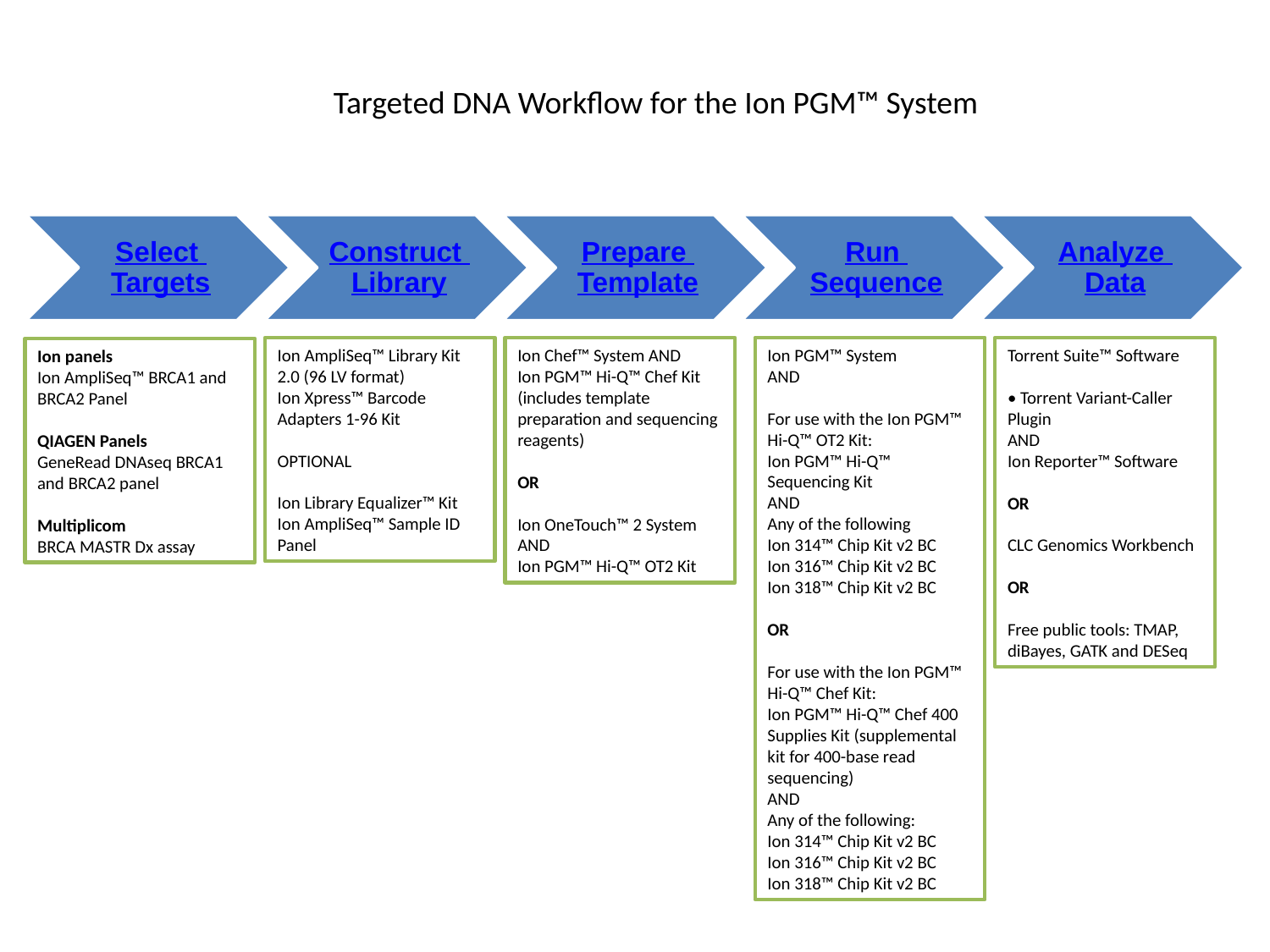

Targeted DNA Workflow for the Ion PGM™ System
Select 
Targets
Construct 
Library
Prepare 
Template
Run 
Sequence
Analyze 
Data
Ion AmpliSeq™ Library Kit 2.0 (96 LV format)
Ion Xpress™ Barcode Adapters 1-96 Kit

OPTIONAL

Ion Library Equalizer™ Kit
Ion AmpliSeq™ Sample ID Panel
Ion Chef™ System AND
Ion PGM™ Hi-Q™ Chef Kit (includes template preparation and sequencing reagents)

OR

Ion OneTouch™ 2 System
AND
Ion PGM™ Hi-Q™ OT2 Kit
Ion PGM™ System
AND

For use with the Ion PGM™ Hi-Q™ OT2 Kit:
Ion PGM™ Hi-Q™ Sequencing Kit
AND
Any of the following
Ion 314™ Chip Kit v2 BC
Ion 316™ Chip Kit v2 BC
Ion 318™ Chip Kit v2 BC

OR

For use with the Ion PGM™ Hi-Q™ Chef Kit:
Ion PGM™ Hi-Q™ Chef 400 Supplies Kit (supplemental kit for 400-base read sequencing)
AND
Any of the following:
Ion 314™ Chip Kit v2 BC
Ion 316™ Chip Kit v2 BC
Ion 318™ Chip Kit v2 BC
Torrent Suite™ Software

• Torrent Variant-Caller Plugin
AND
Ion Reporter™ Software

OR

CLC Genomics Workbench

OR

Free public tools: TMAP, diBayes, GATK and DESeq
Ion panels
Ion AmpliSeq™ BRCA1 and BRCA2 Panel

QIAGEN Panels
GeneRead DNAseq BRCA1 and BRCA2 panel

Multiplicom
BRCA MASTR Dx assay